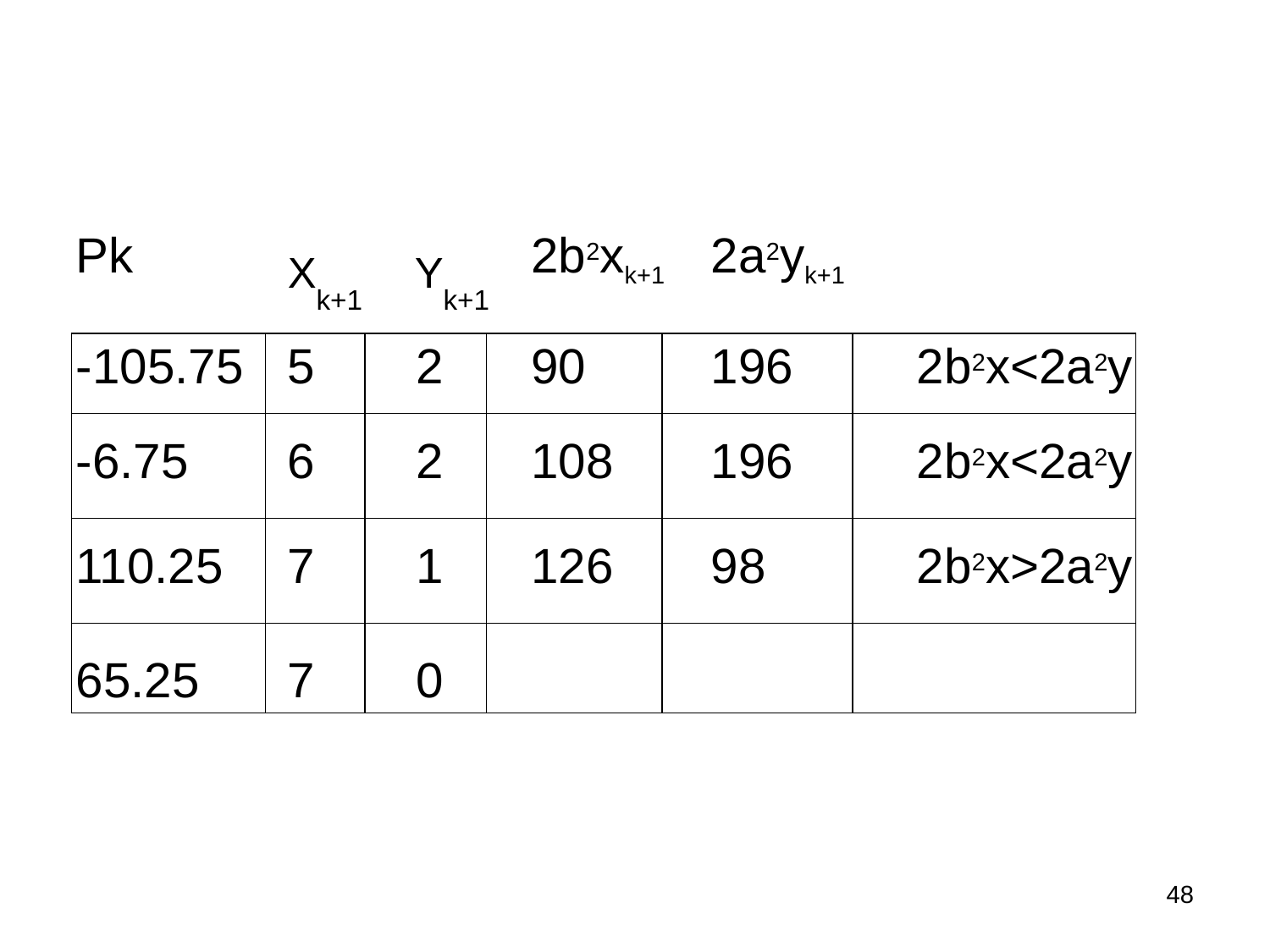

Pk
2b2xk+1
# 2a2yk+1
Xk+1
Yk+1
| -105.75 | 5 | 2 | 90 | 196 | 2b2x<2a2y |
| --- | --- | --- | --- | --- | --- |
| -6.75 | 6 | 2 | 108 | 196 | 2b2x<2a2y |
| 110.25 | 7 | 1 | 126 | 98 | 2b2x>2a2y |
| 65.25 | 7 | 0 |  |  |  |
48